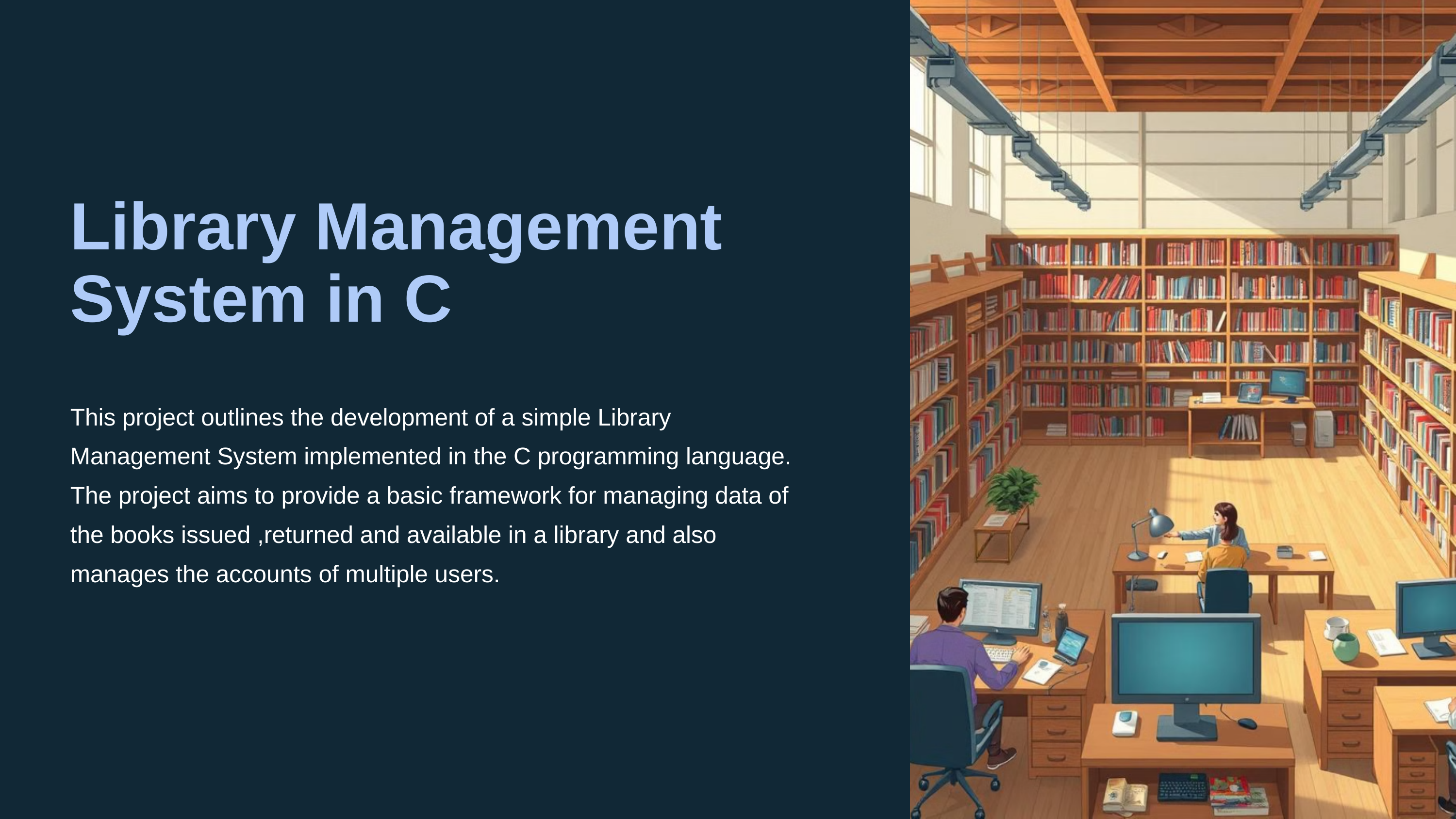

Library Management System in C
This project outlines the development of a simple Library Management System implemented in the C programming language. The project aims to provide a basic framework for managing data of the books issued ,returned and available in a library and also manages the accounts of multiple users.